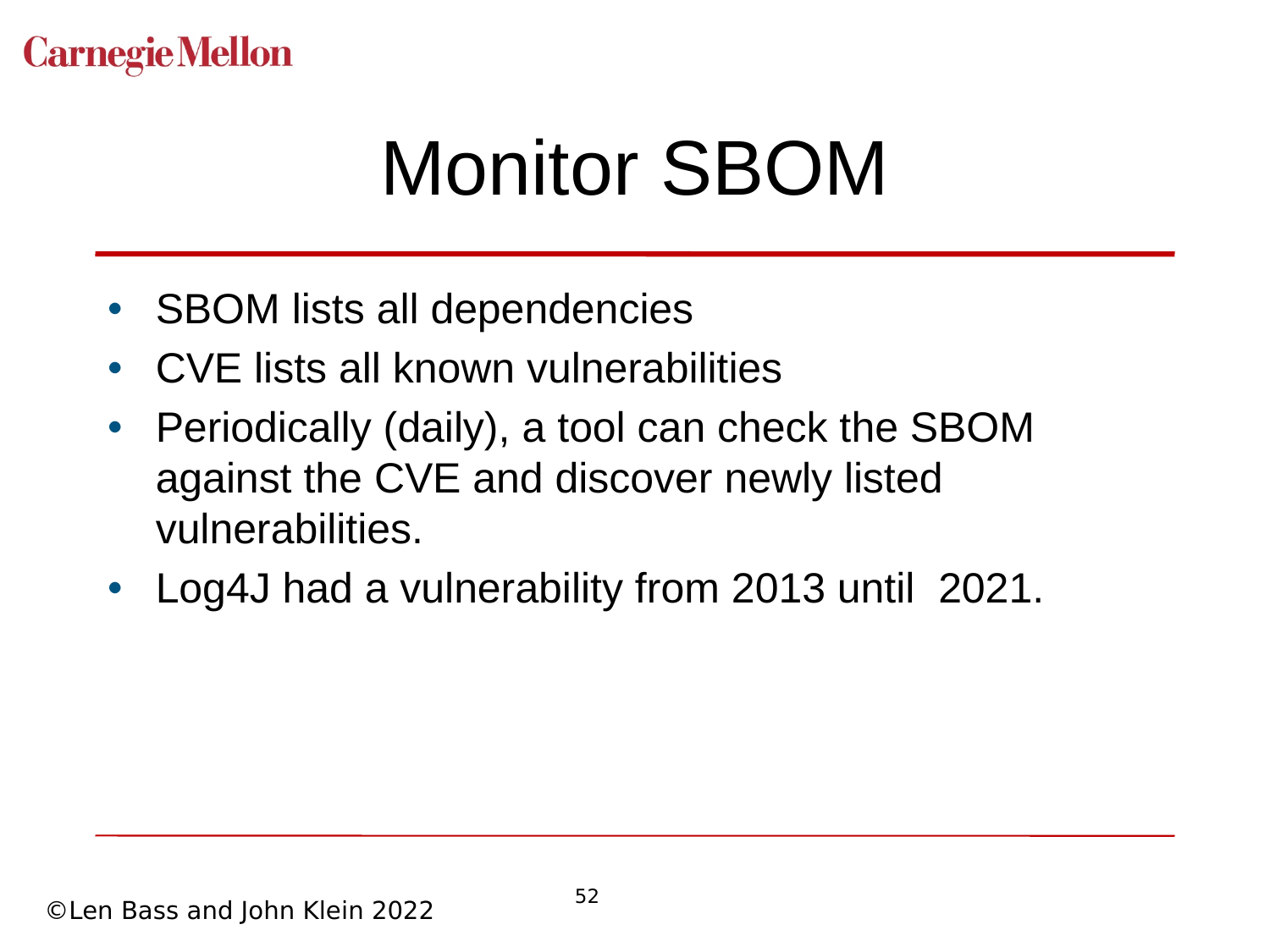

# Monitor SBOM
SBOM lists all dependencies
CVE lists all known vulnerabilities
Periodically (daily), a tool can check the SBOM against the CVE and discover newly listed vulnerabilities.
Log4J had a vulnerability from 2013 until  2021.